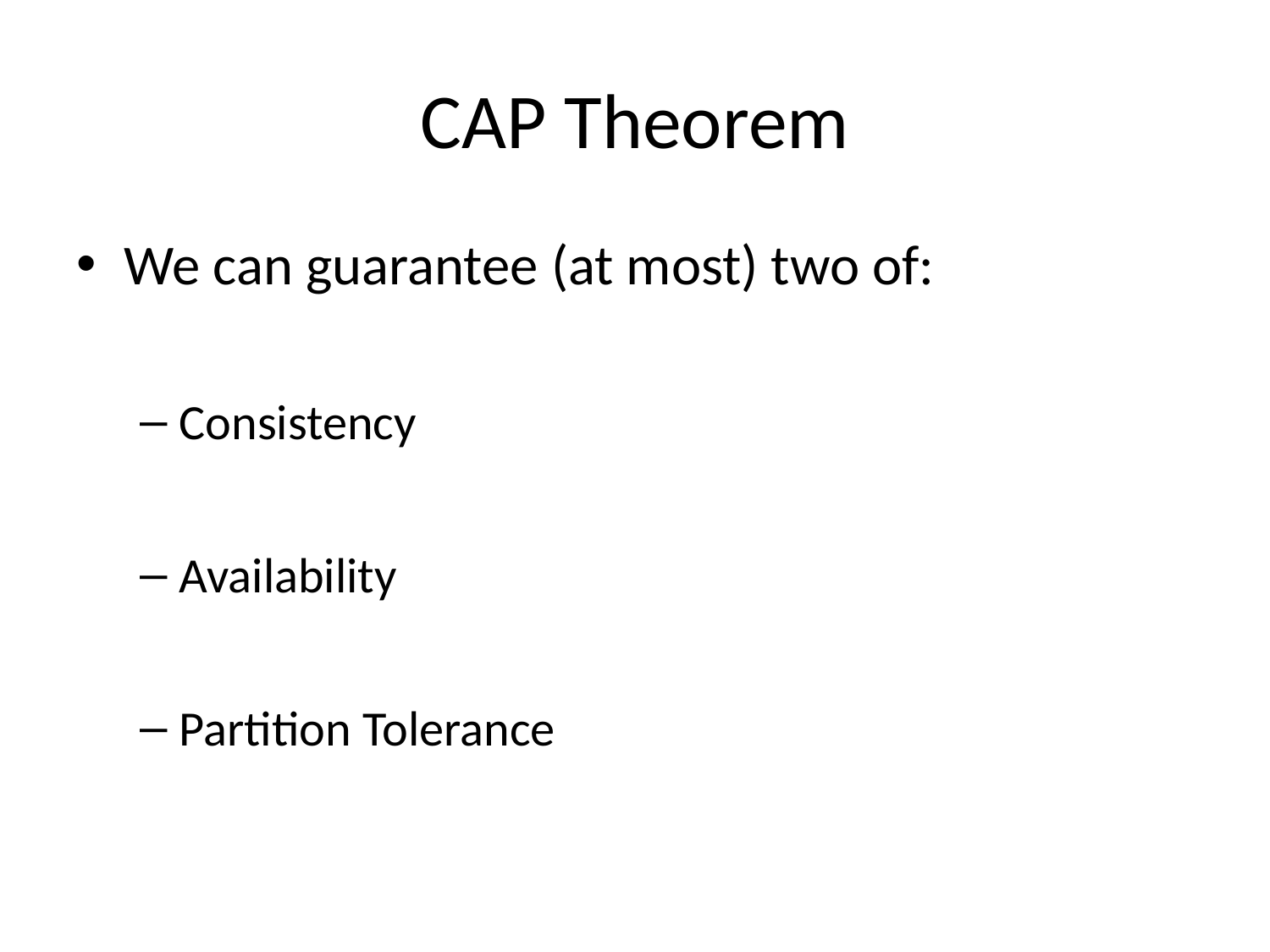

# CAP Theorem
We can guarantee (at most) two of:

Consistency

Availability

Partition Tolerance